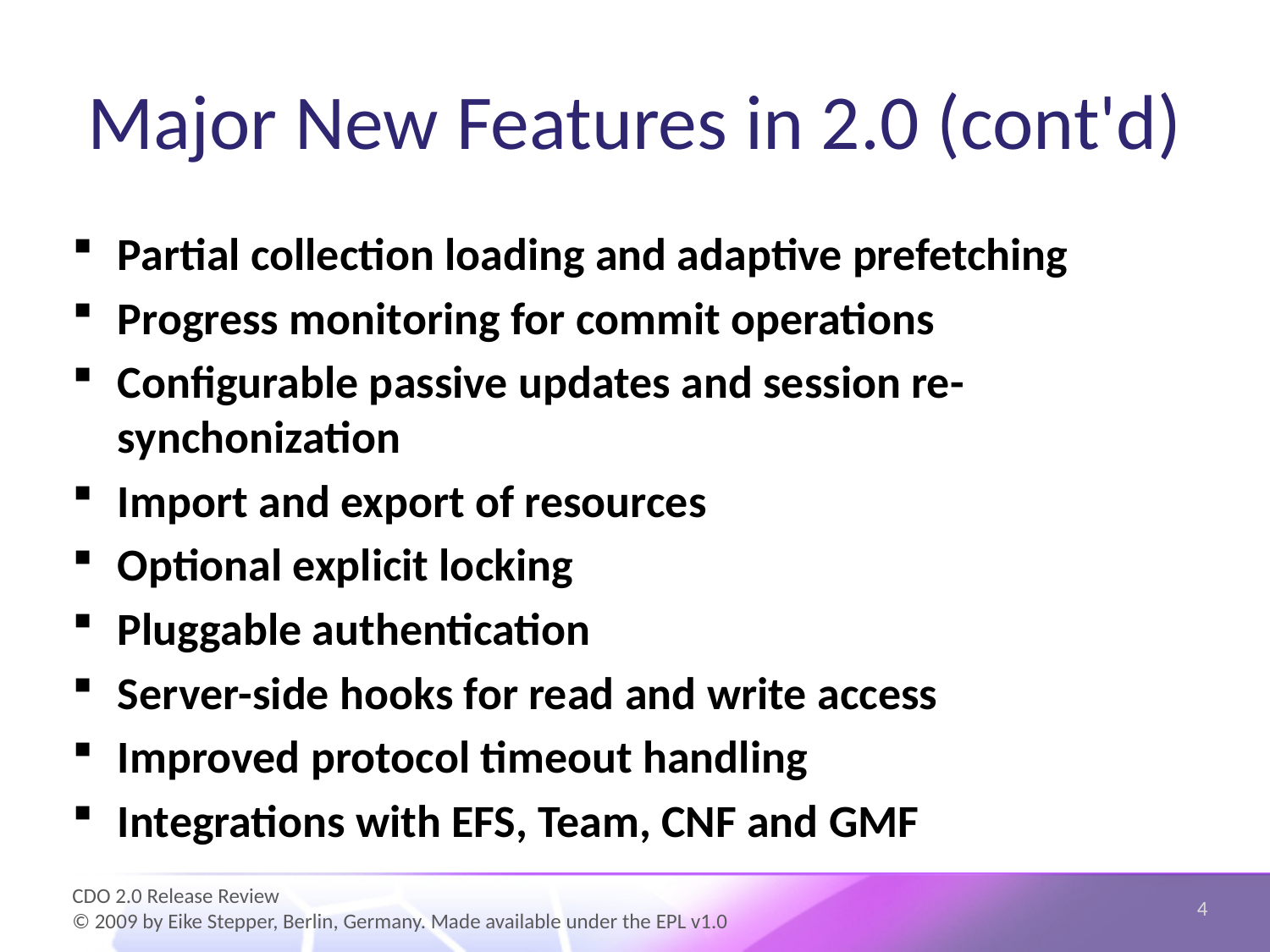

# Major New Features in 2.0 (cont'd)
Partial collection loading and adaptive prefetching
Progress monitoring for commit operations
Configurable passive updates and session re-synchonization
Import and export of resources
Optional explicit locking
Pluggable authentication
Server-side hooks for read and write access
Improved protocol timeout handling
Integrations with EFS, Team, CNF and GMF

4
CDO 2.0 Release Review
© 2009 by Eike Stepper, Berlin, Germany. Made available under the EPL v1.0